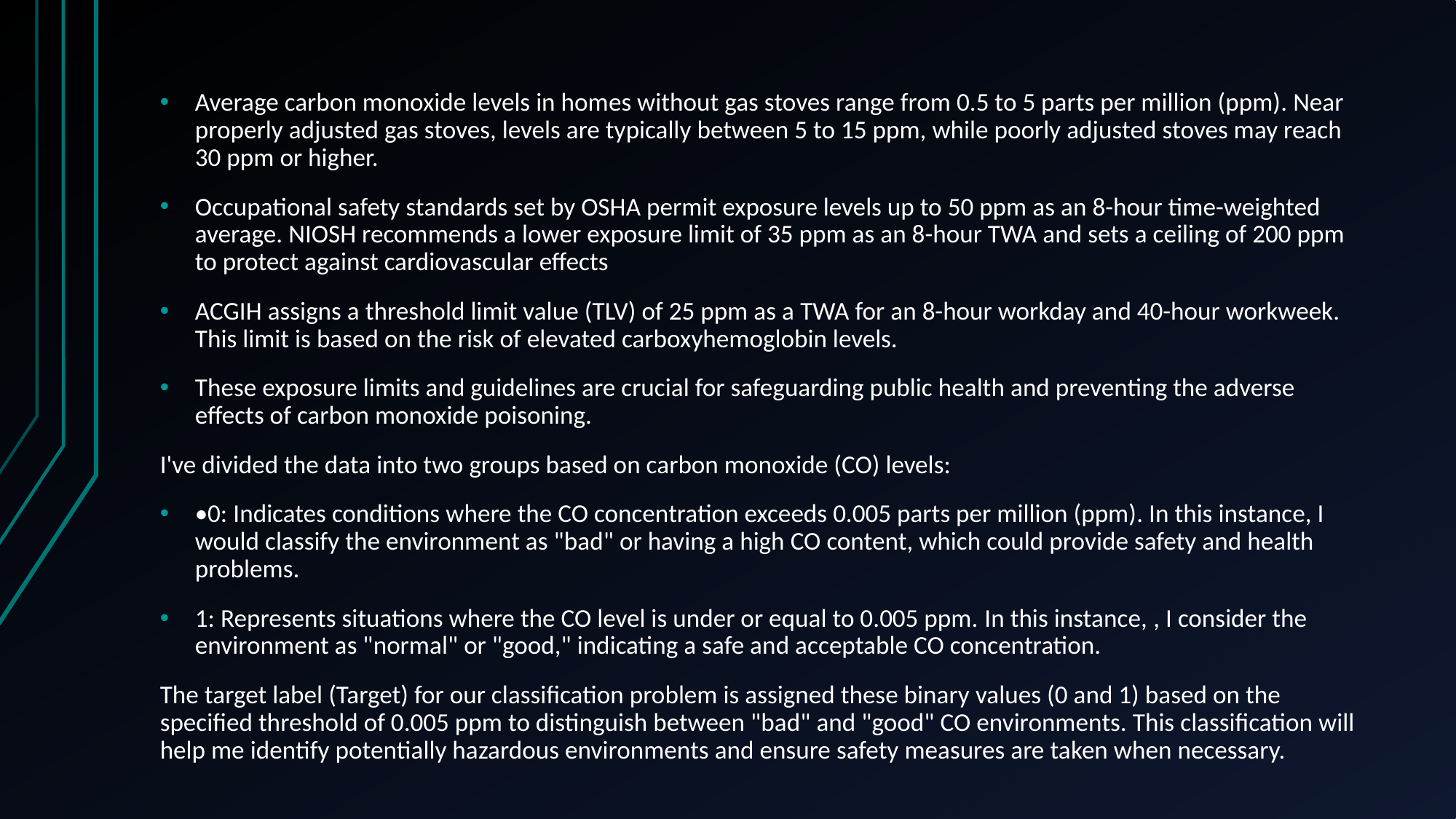

Average carbon monoxide levels in homes without gas stoves range from 0.5 to 5 parts per million (ppm). Near properly adjusted gas stoves, levels are typically between 5 to 15 ppm, while poorly adjusted stoves may reach 30 ppm or higher.
Occupational safety standards set by OSHA permit exposure levels up to 50 ppm as an 8-hour time-weighted average. NIOSH recommends a lower exposure limit of 35 ppm as an 8-hour TWA and sets a ceiling of 200 ppm to protect against cardiovascular effects
ACGIH assigns a threshold limit value (TLV) of 25 ppm as a TWA for an 8-hour workday and 40-hour workweek. This limit is based on the risk of elevated carboxyhemoglobin levels.
These exposure limits and guidelines are crucial for safeguarding public health and preventing the adverse effects of carbon monoxide poisoning.
I've divided the data into two groups based on carbon monoxide (CO) levels:
•0: Indicates conditions where the CO concentration exceeds 0.005 parts per million (ppm). In this instance, I would classify the environment as "bad" or having a high CO content, which could provide safety and health problems.
1: Represents situations where the CO level is under or equal to 0.005 ppm. In this instance, , I consider the environment as "normal" or "good," indicating a safe and acceptable CO concentration.
The target label (Target) for our classification problem is assigned these binary values (0 and 1) based on the specified threshold of 0.005 ppm to distinguish between "bad" and "good" CO environments. This classification will help me identify potentially hazardous environments and ensure safety measures are taken when necessary.